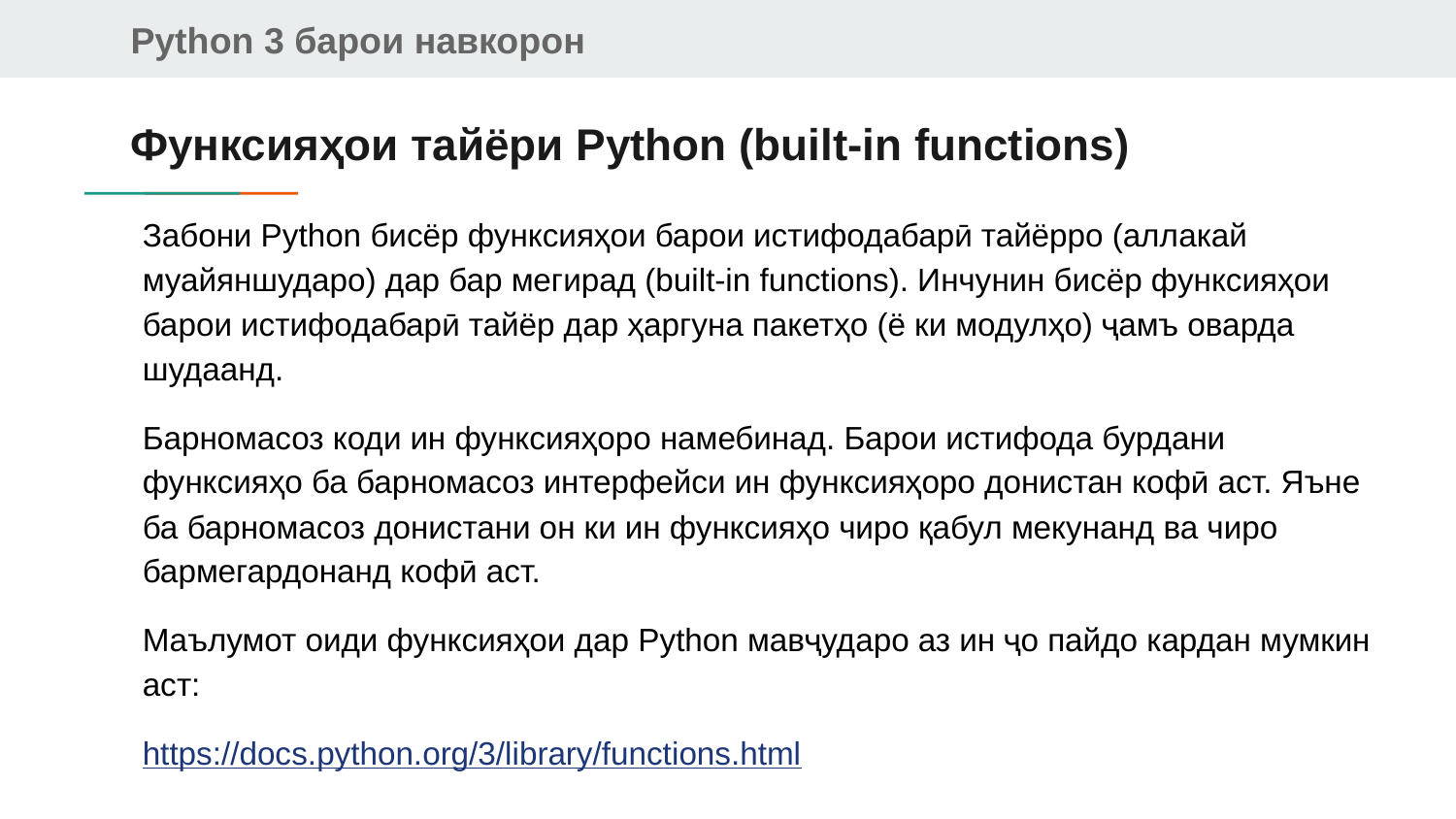

# Функсияҳои тайёри Python (built-in functions)
Забони Python бисёр функсияҳои барои истифодабарӣ тайёрро (аллакай муайяншударо) дар бар мегирад (built-in functions). Инчунин бисёр функсияҳои барои истифодабарӣ тайёр дар ҳаргуна пакетҳо (ё ки модулҳо) ҷамъ оварда шудаанд.
Барномасоз коди ин функсияҳоро намебинад. Барои истифода бурдани функсияҳо ба барномасоз интерфейси ин функсияҳоро донистан кофӣ аст. Яъне ба барномасоз донистани он ки ин функсияҳо чиро қабул мекунанд ва чиро бармегардонанд кофӣ аст.
Маълумот оиди функсияҳои дар Python мавҷударо аз ин ҷо пайдо кардан мумкин аст:
https://docs.python.org/3/library/functions.html